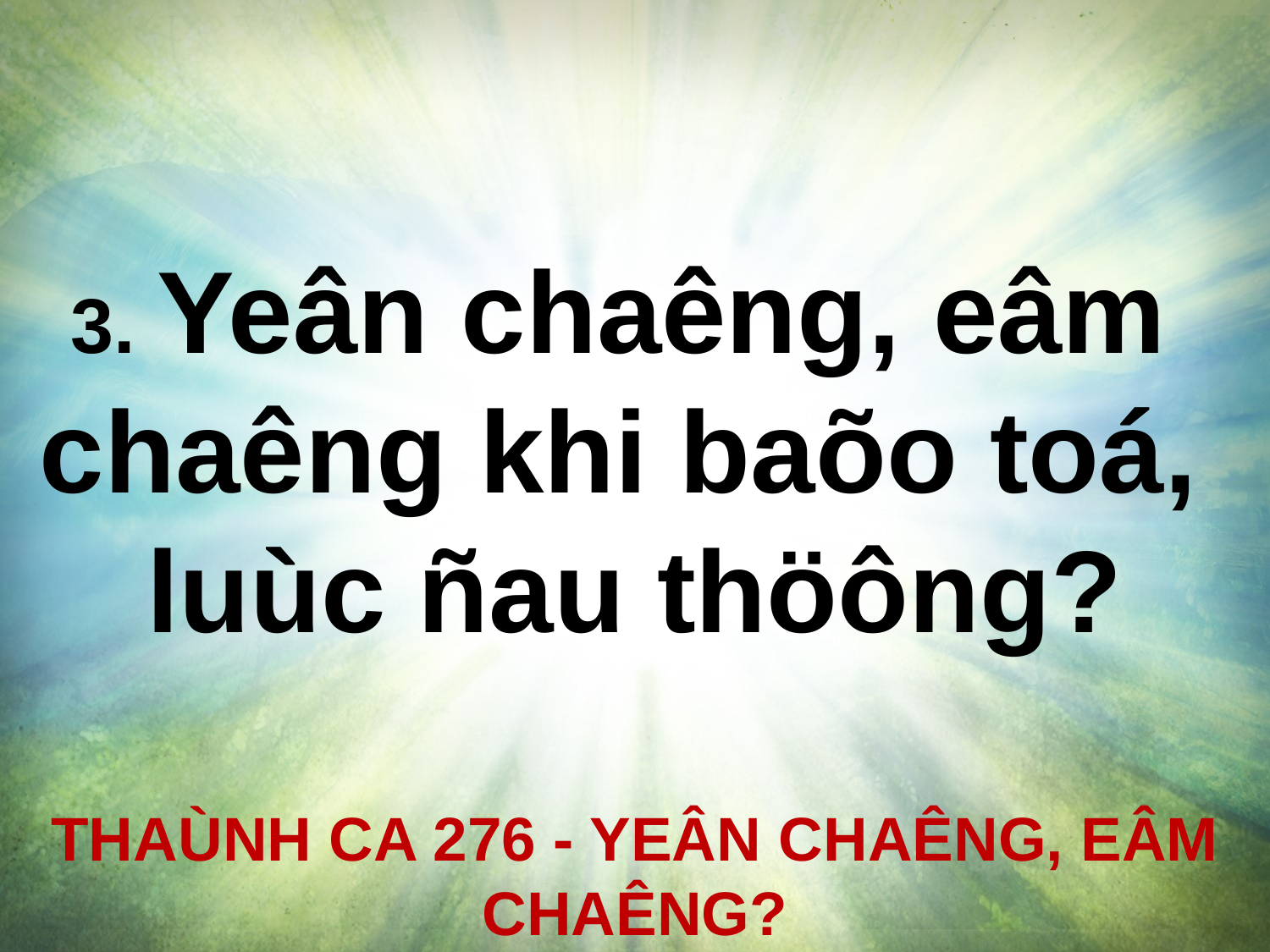

3. Yeân chaêng, eâm
chaêng khi baõo toá,
luùc ñau thöông?
THAÙNH CA 276 - YEÂN CHAÊNG, EÂM CHAÊNG?